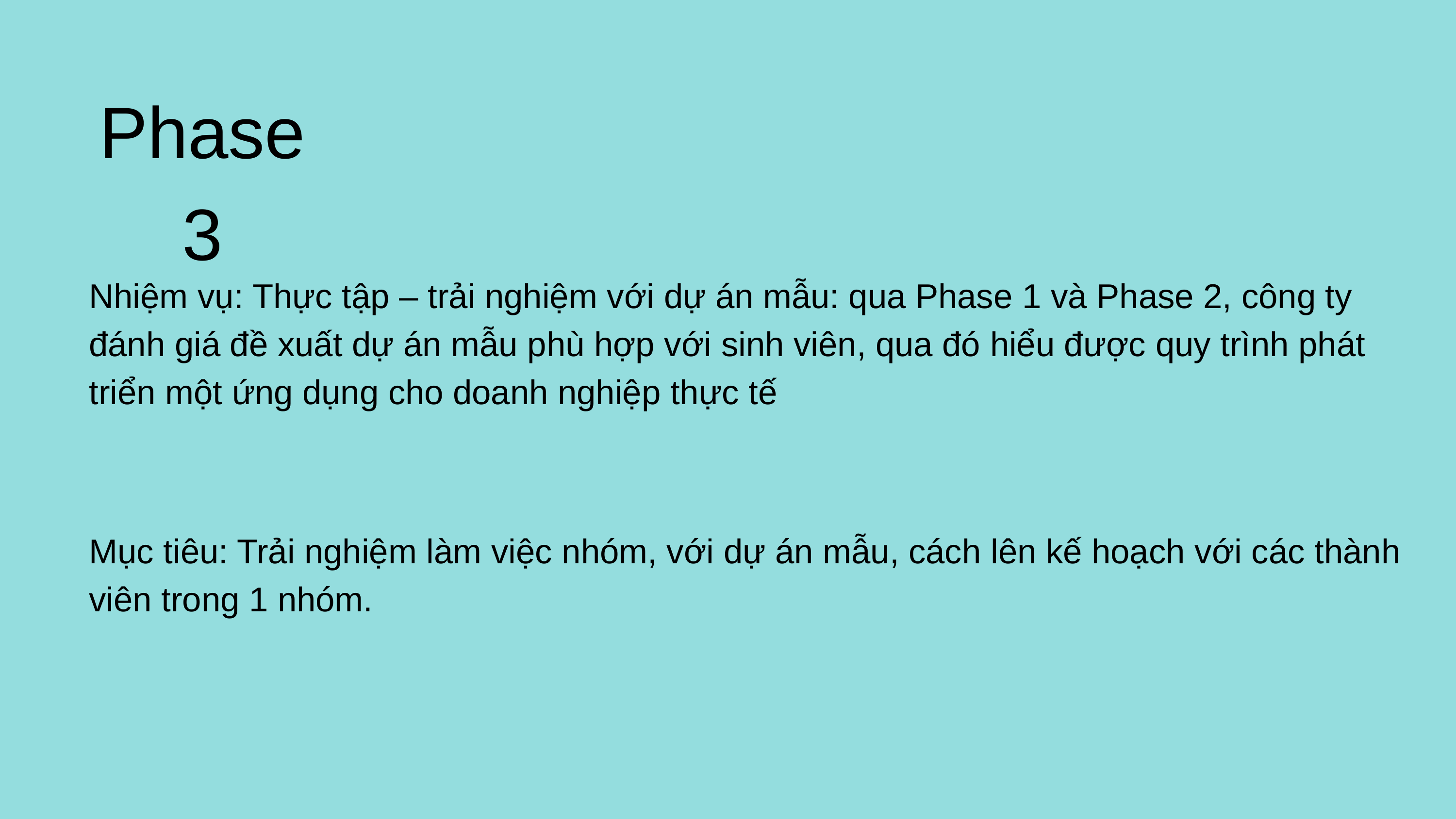

Phase 3
Nhiệm vụ: Thực tập – trải nghiệm với dự án mẫu: qua Phase 1 và Phase 2, công ty đánh giá đề xuất dự án mẫu phù hợp với sinh viên, qua đó hiểu được quy trình phát triển một ứng dụng cho doanh nghiệp thực tế

Mục tiêu: Trải nghiệm làm việc nhóm, với dự án mẫu, cách lên kế hoạch với các thành viên trong 1 nhóm.